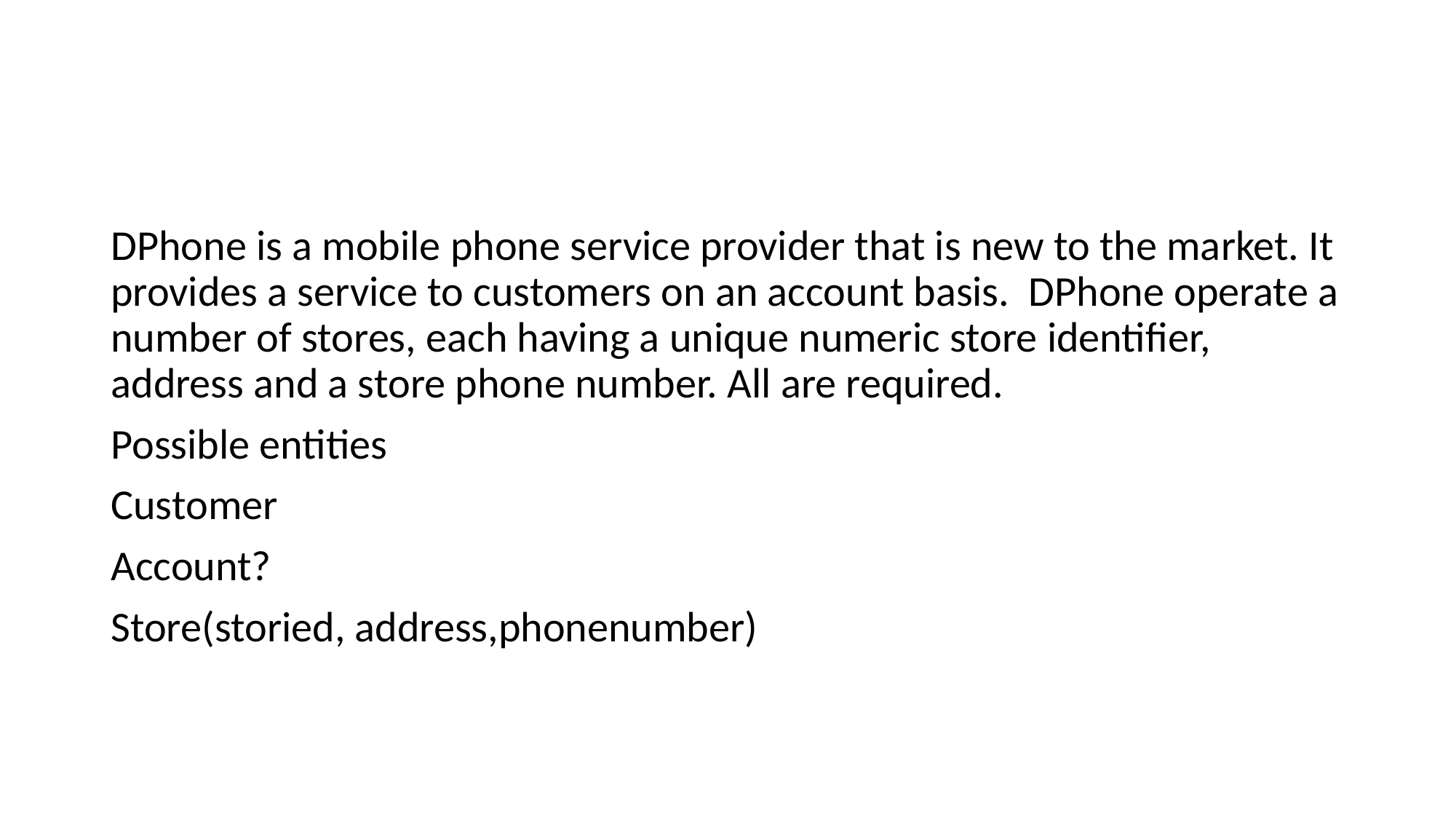

#
DPhone is a mobile phone service provider that is new to the market. It provides a service to customers on an account basis.  DPhone operate a number of stores, each having a unique numeric store identifier, address and a store phone number. All are required.
Possible entities
Customer
Account?
Store(storied, address,phonenumber)